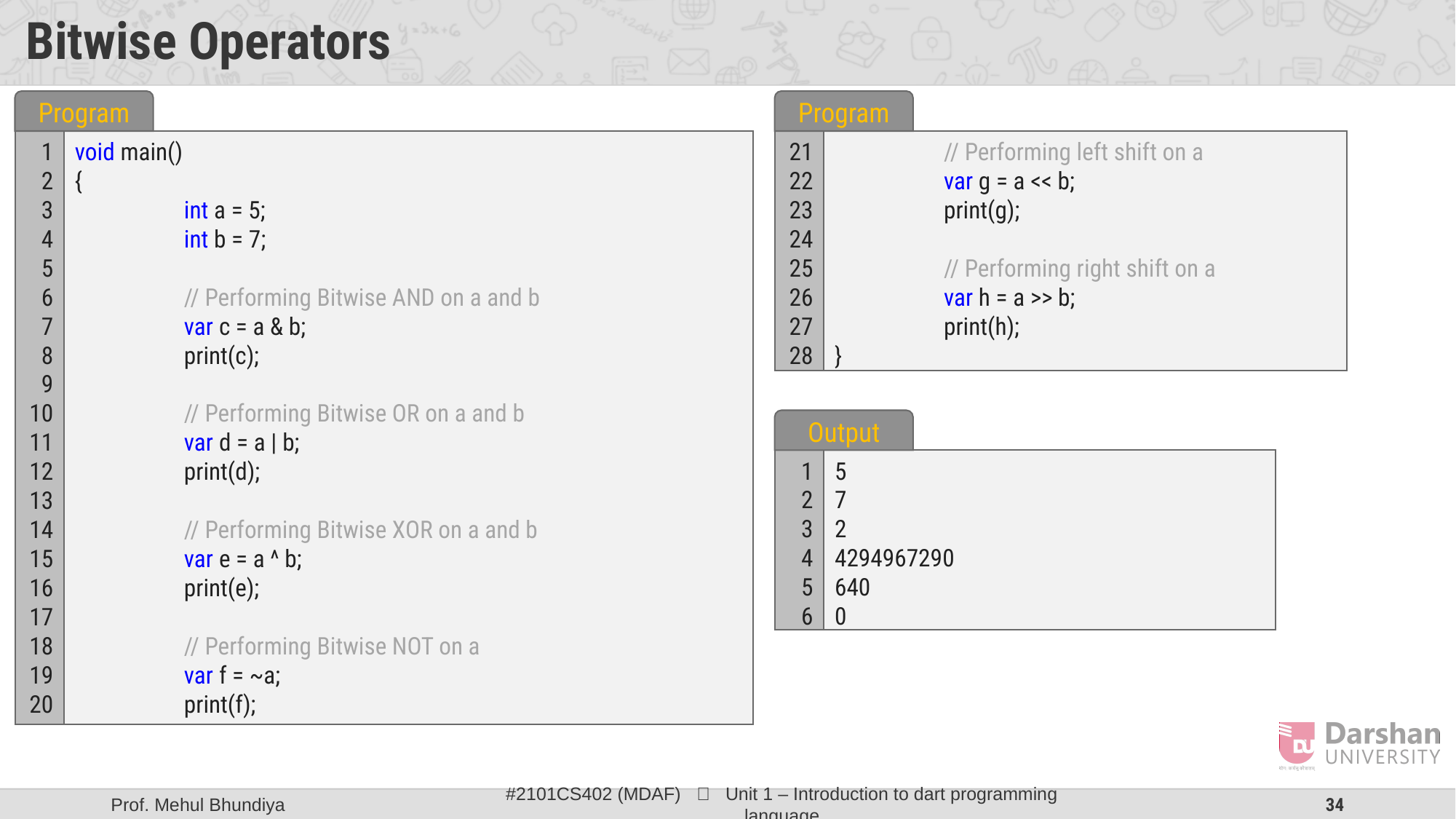

# Bitwise Operators
Program
21
22
23
24
25
26
27
28
	// Performing left shift on a
	var g = a << b;
	print(g);

	// Performing right shift on a
	var h = a >> b;
	print(h);
}
Program
1
2
3
4
5
6
7
8
9
10
11
12
13
14
15
16
17
18
19
20
void main()
{
	int a = 5;
	int b = 7;

	// Performing Bitwise AND on a and b
	var c = a & b;
	print(c);

	// Performing Bitwise OR on a and b
	var d = a | b;
	print(d);

	// Performing Bitwise XOR on a and b
	var e = a ^ b;
	print(e);

	// Performing Bitwise NOT on a
	var f = ~a;
	print(f);
Output
1
2
3
4
5
6
5
7
2
4294967290
640
0